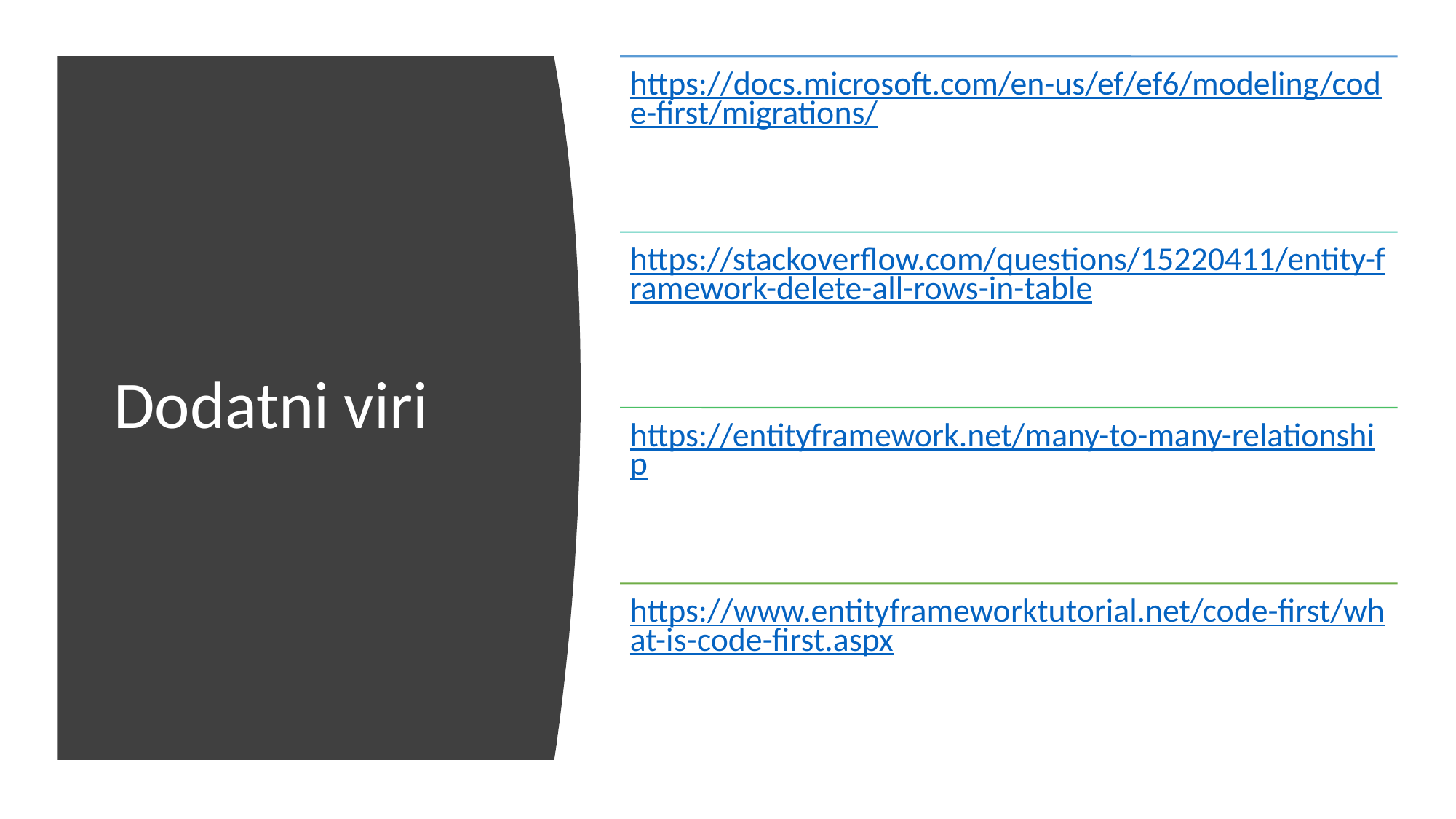

https://docs.microsoft.com/en-us/ef/ef6/modeling/code-first/migrations/
https://stackoverflow.com/questions/15220411/entity-framework-delete-all-rows-in-table
https://entityframework.net/many-to-many-relationship
https://www.entityframeworktutorial.net/code-first/what-is-code-first.aspx

# Dodatni viri